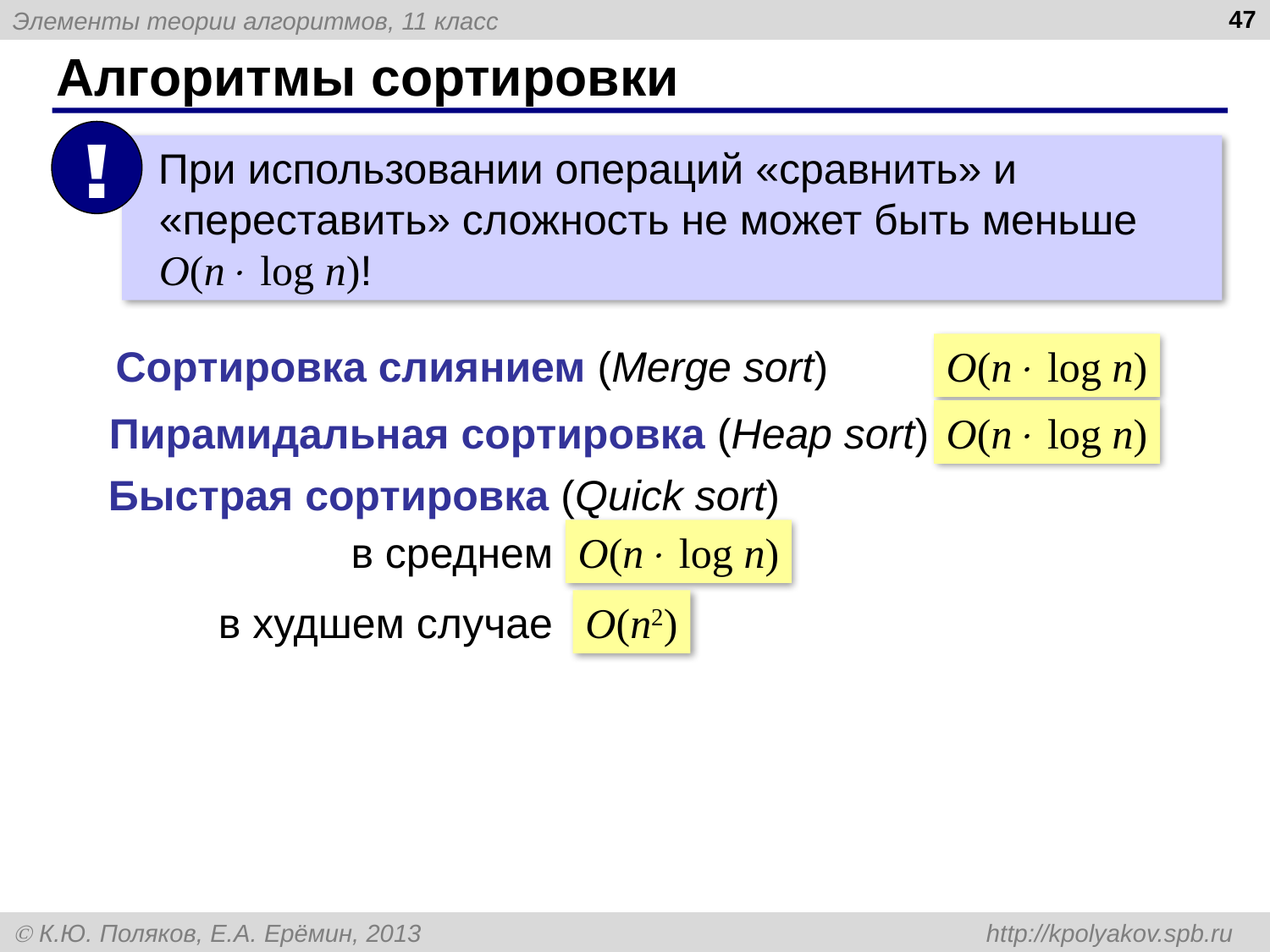

47
# Алгоритмы сортировки
!
  При использовании операций «сравнить» и «переставить» сложность не может быть меньше O(n⋅ log n)!
Сортировка слиянием (Merge sort)
O(n⋅ log n)
Пирамидальная сортировка (Heap sort)
O(n⋅ log n)
Быстрая сортировка (Quick sort)
в среднем
O(n⋅ log n)
в худшем случае
O(n2)